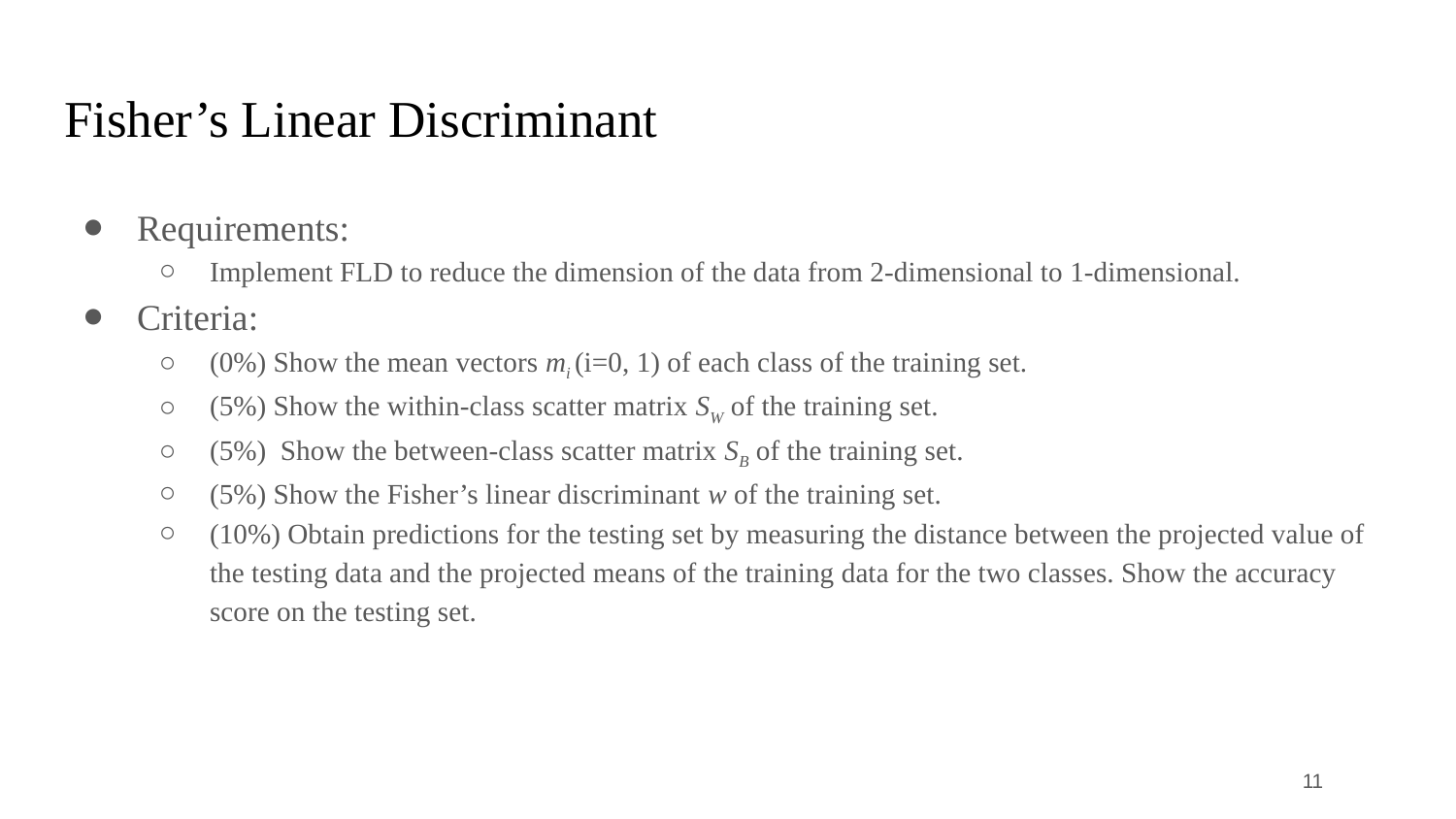

# Fisher’s Linear Discriminant
Requirements:
Implement FLD to reduce the dimension of the data from 2-dimensional to 1-dimensional.
Criteria:
(0%) Show the mean vectors mi (i=0, 1) of each class of the training set.
(5%) Show the within-class scatter matrix SW of the training set.
(5%)  Show the between-class scatter matrix SB of the training set.
(5%) Show the Fisher’s linear discriminant w of the training set.
(10%) Obtain predictions for the testing set by measuring the distance between the projected value of the testing data and the projected means of the training data for the two classes. Show the accuracy score on the testing set.
11